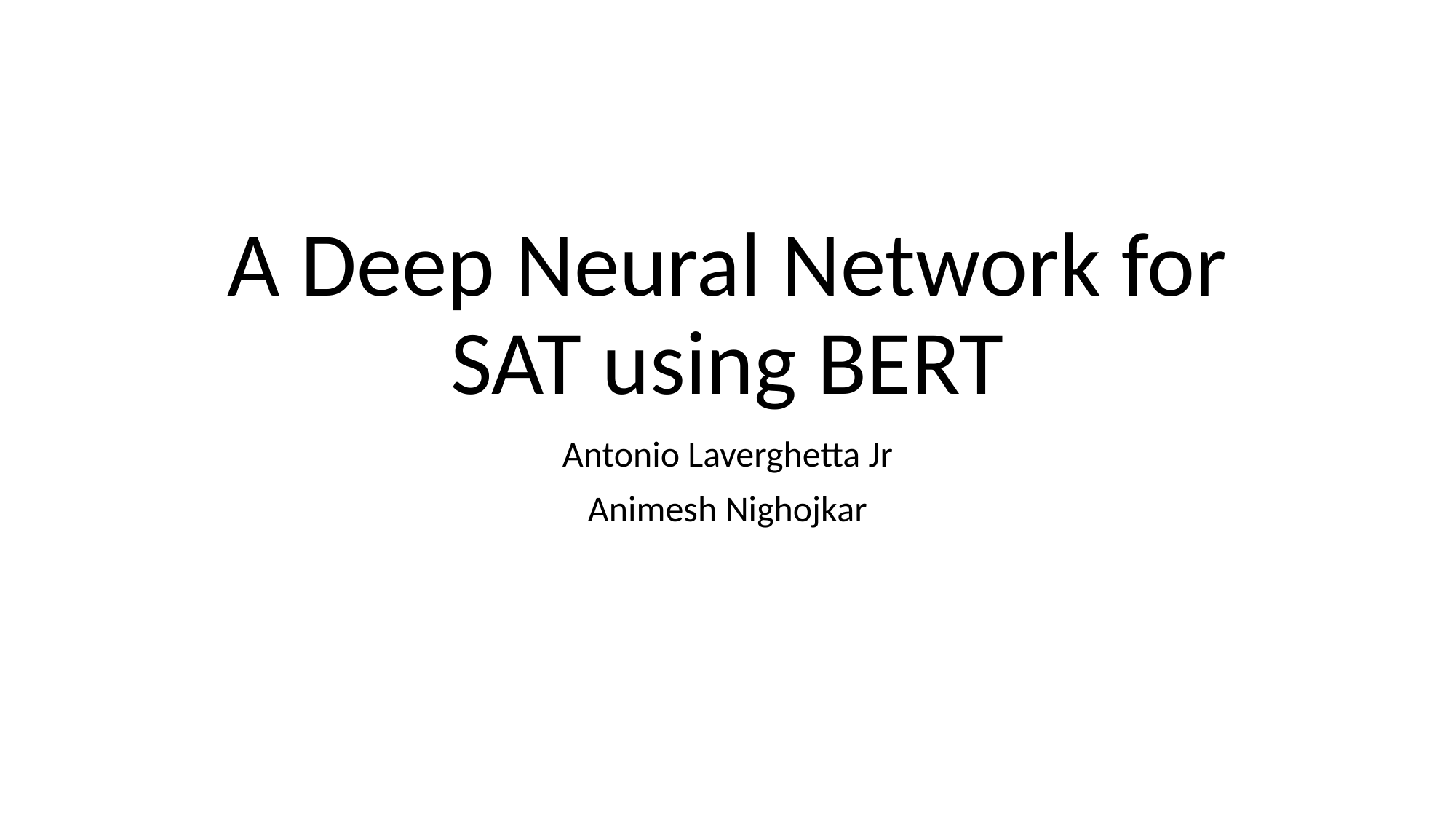

# A Deep Neural Network for SAT using BERT
Antonio Laverghetta Jr
Animesh Nighojkar